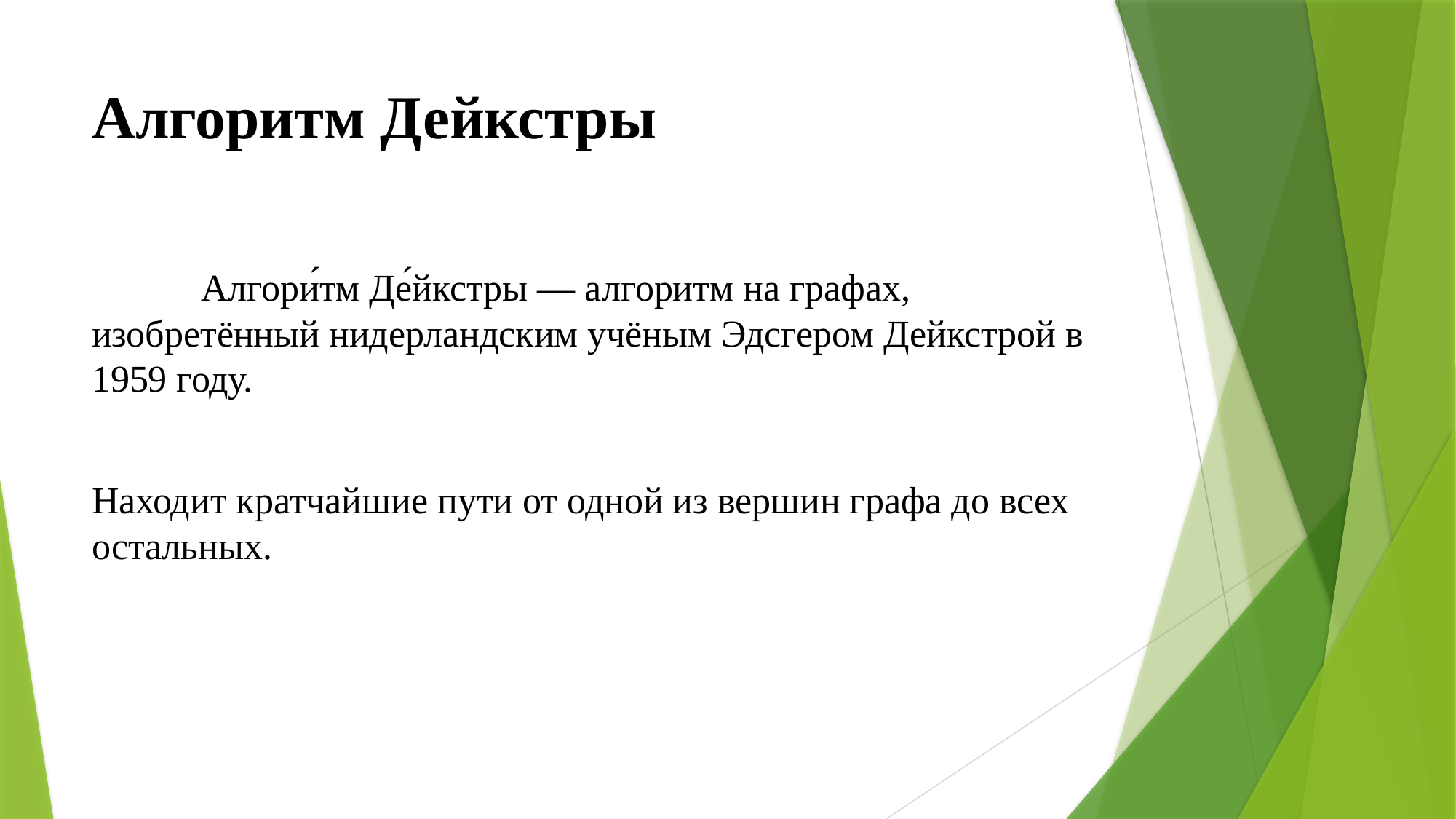

# Алгоритм Дейкстры
	Алгори́тм Де́йкстры — алгоритм на графах, изобретённый нидерландским учёным Эдсгером Дейкстрой в 1959 году.

Находит кратчайшие пути от одной из вершин графа до всех остальных.